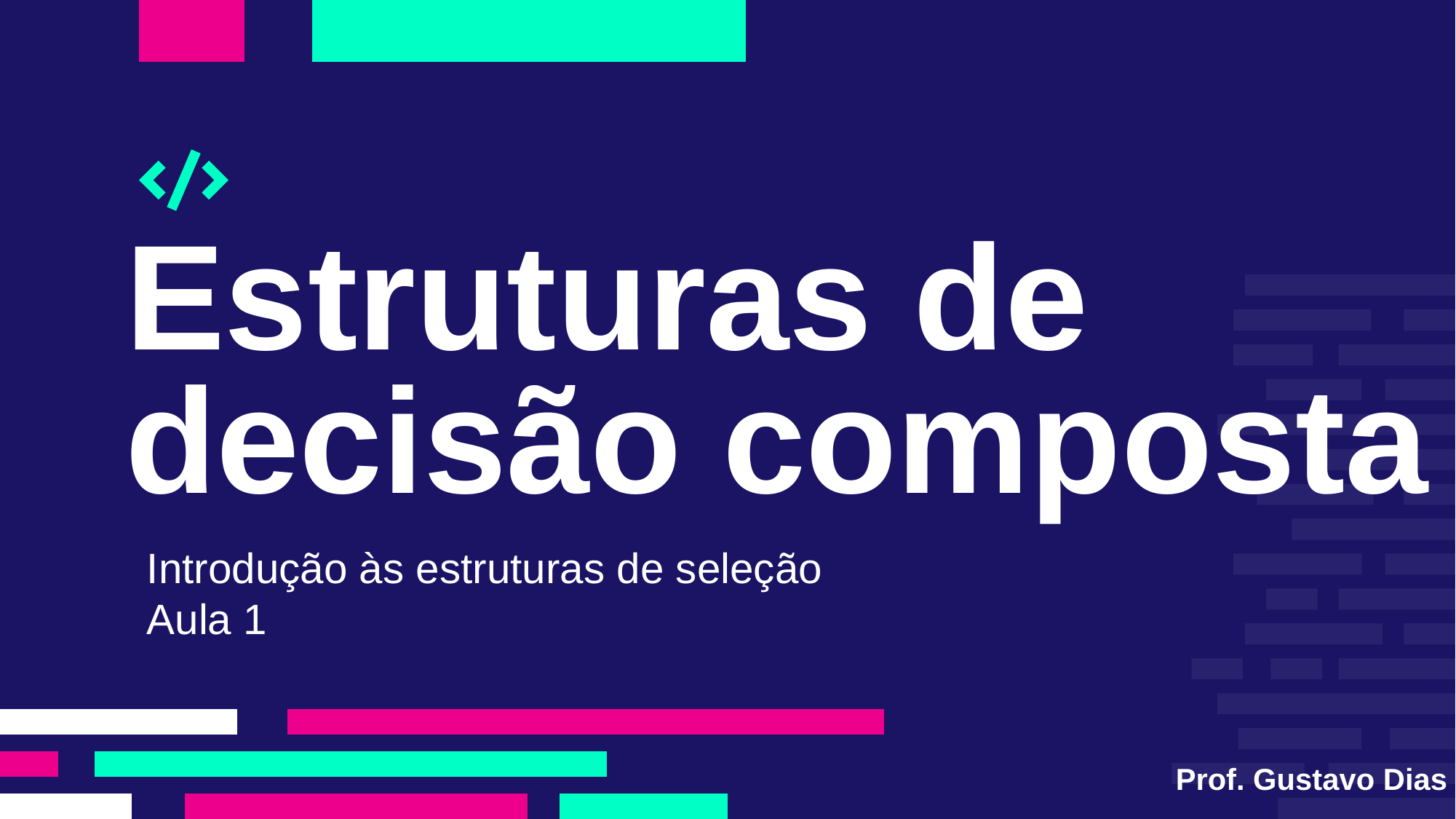

# Estruturas de decisão composta
Introdução às estruturas de seleção
Aula 1
Prof. Gustavo Dias